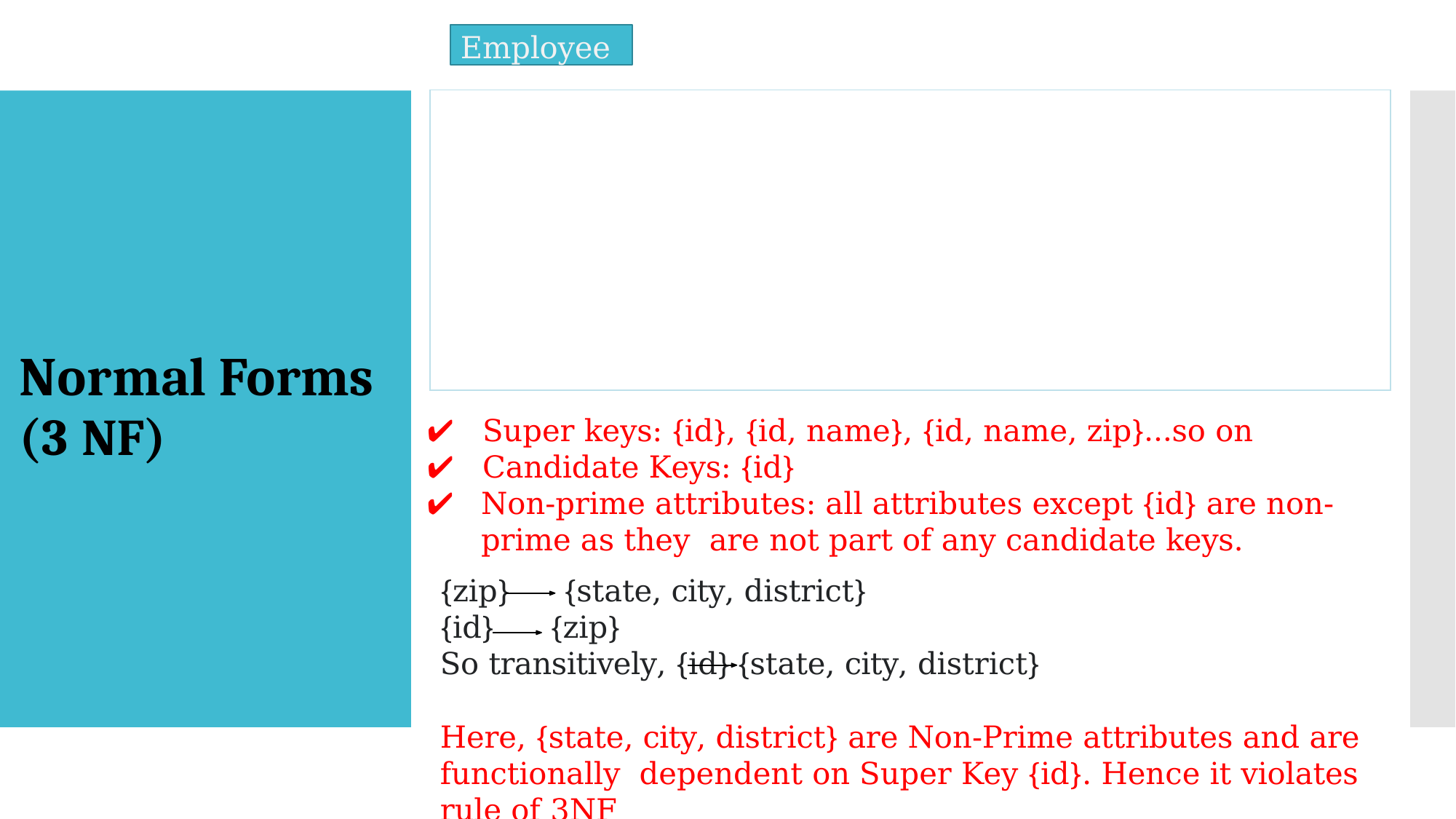

Employee

# Normal Forms
(3 NF)
✔	Super keys: {id}, {id, name}, {id, name, zip}…so on
✔	Candidate Keys: {id}
✔	Non-prime attributes: all attributes except {id} are non-prime as they  are not part of any candidate keys.
{zip}	{state, city, district}
{id}	{zip}
So transitively, {id}	{state, city, district}

Here, {state, city, district} are Non-Prime attributes and are functionally  dependent on Super Key {id}. Hence it violates rule of 3NF